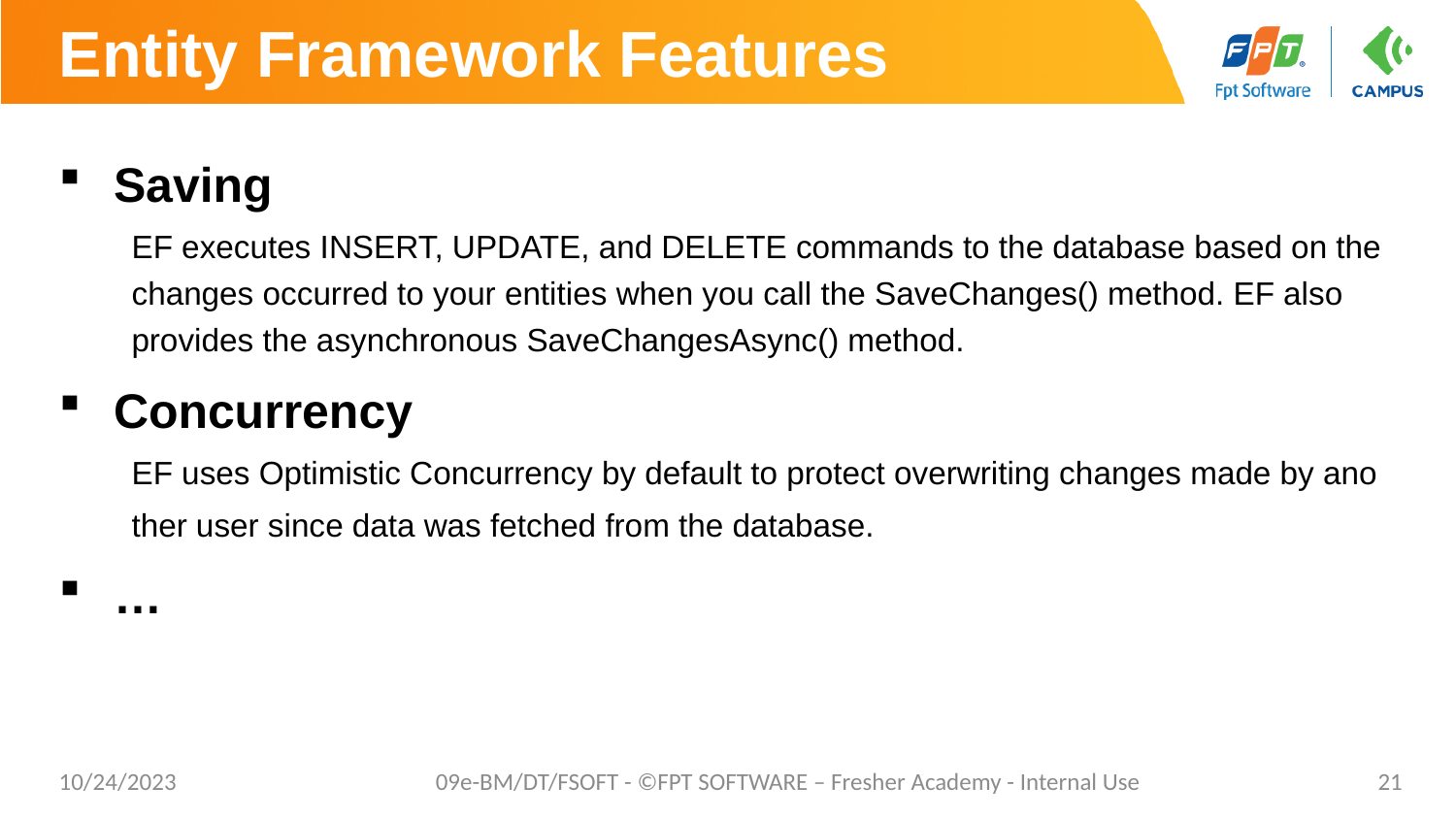

# Entity Framework Features
Saving
EF executes INSERT, UPDATE, and DELETE commands to the database based on the changes occurred to your entities when you call the SaveChanges() method. EF also provides the asynchronous SaveChangesAsync() method.
Concurrency
EF uses Optimistic Concurrency by default to protect overwriting changes made by ano
ther user since data was fetched from the database.
…

10/24/2023
09e-BM/DT/FSOFT - ©FPT SOFTWARE – Fresher Academy - Internal Use
21